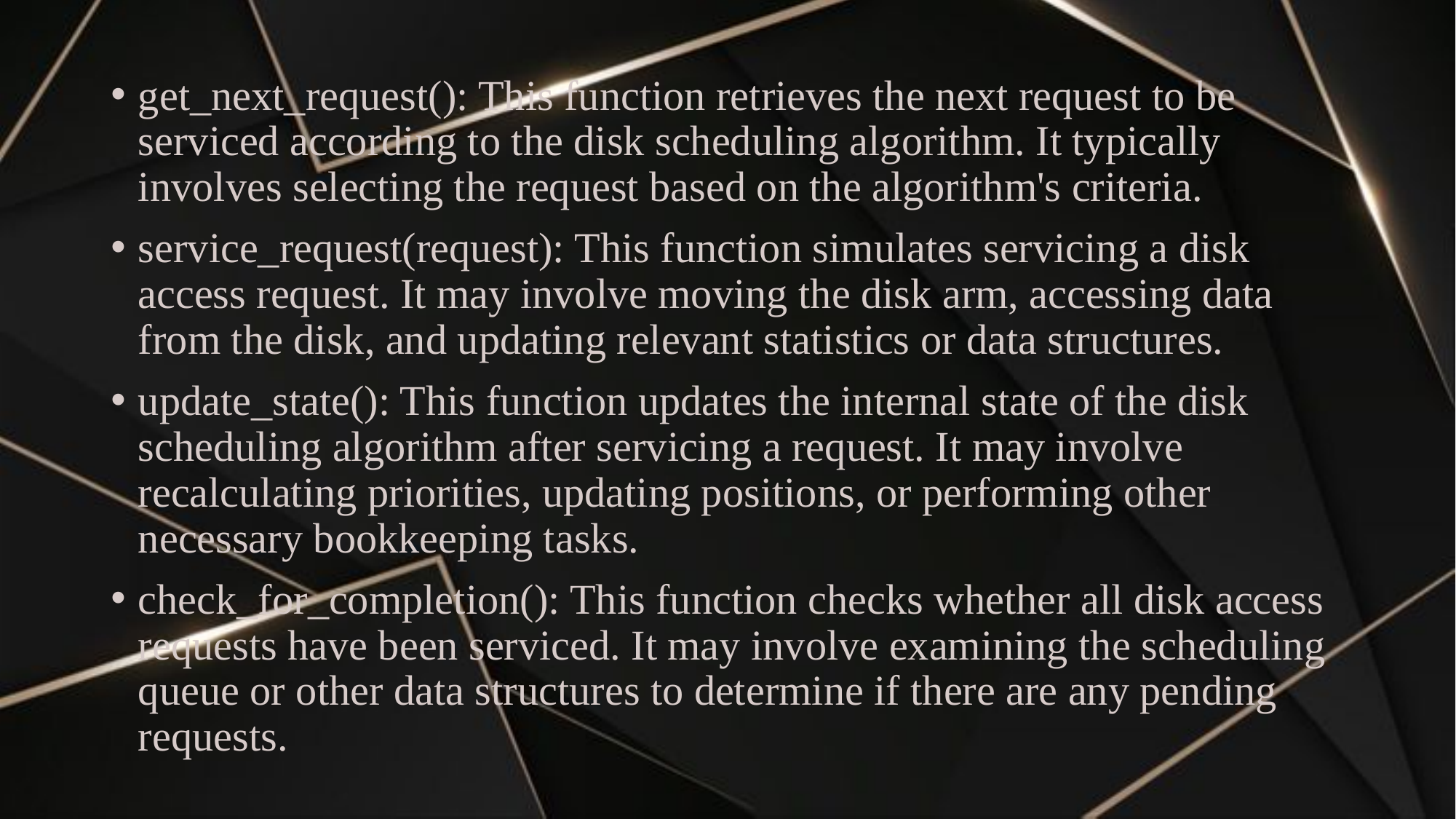

#
get_next_request(): This function retrieves the next request to be serviced according to the disk scheduling algorithm. It typically involves selecting the request based on the algorithm's criteria.
service_request(request): This function simulates servicing a disk access request. It may involve moving the disk arm, accessing data from the disk, and updating relevant statistics or data structures.
update_state(): This function updates the internal state of the disk scheduling algorithm after servicing a request. It may involve recalculating priorities, updating positions, or performing other necessary bookkeeping tasks.
check_for_completion(): This function checks whether all disk access requests have been serviced. It may involve examining the scheduling queue or other data structures to determine if there are any pending requests.